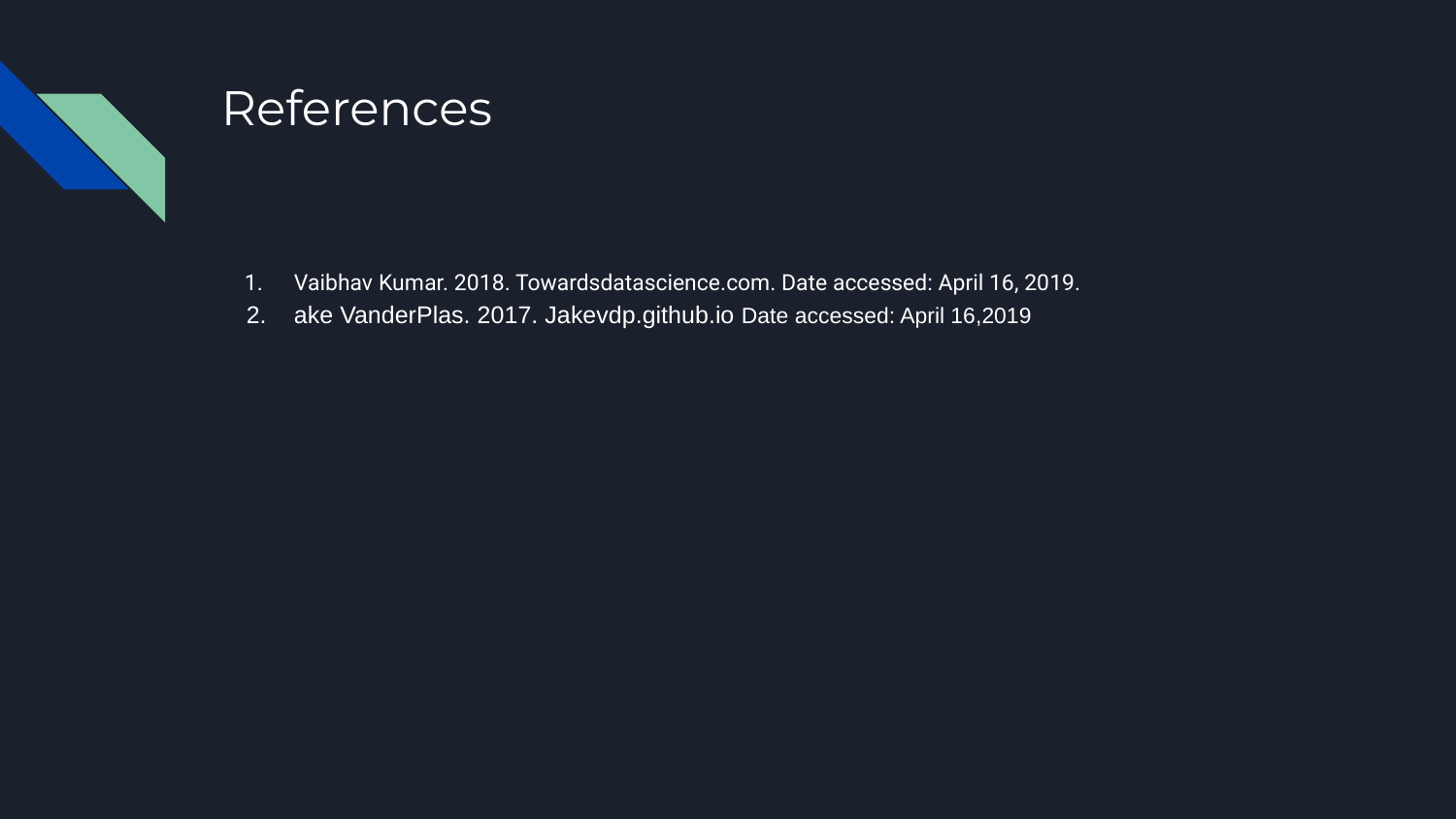

# References
Vaibhav Kumar. 2018. Towardsdatascience.com. Date accessed: April 16, 2019.
ake VanderPlas. 2017. Jakevdp.github.io Date accessed: April 16,2019